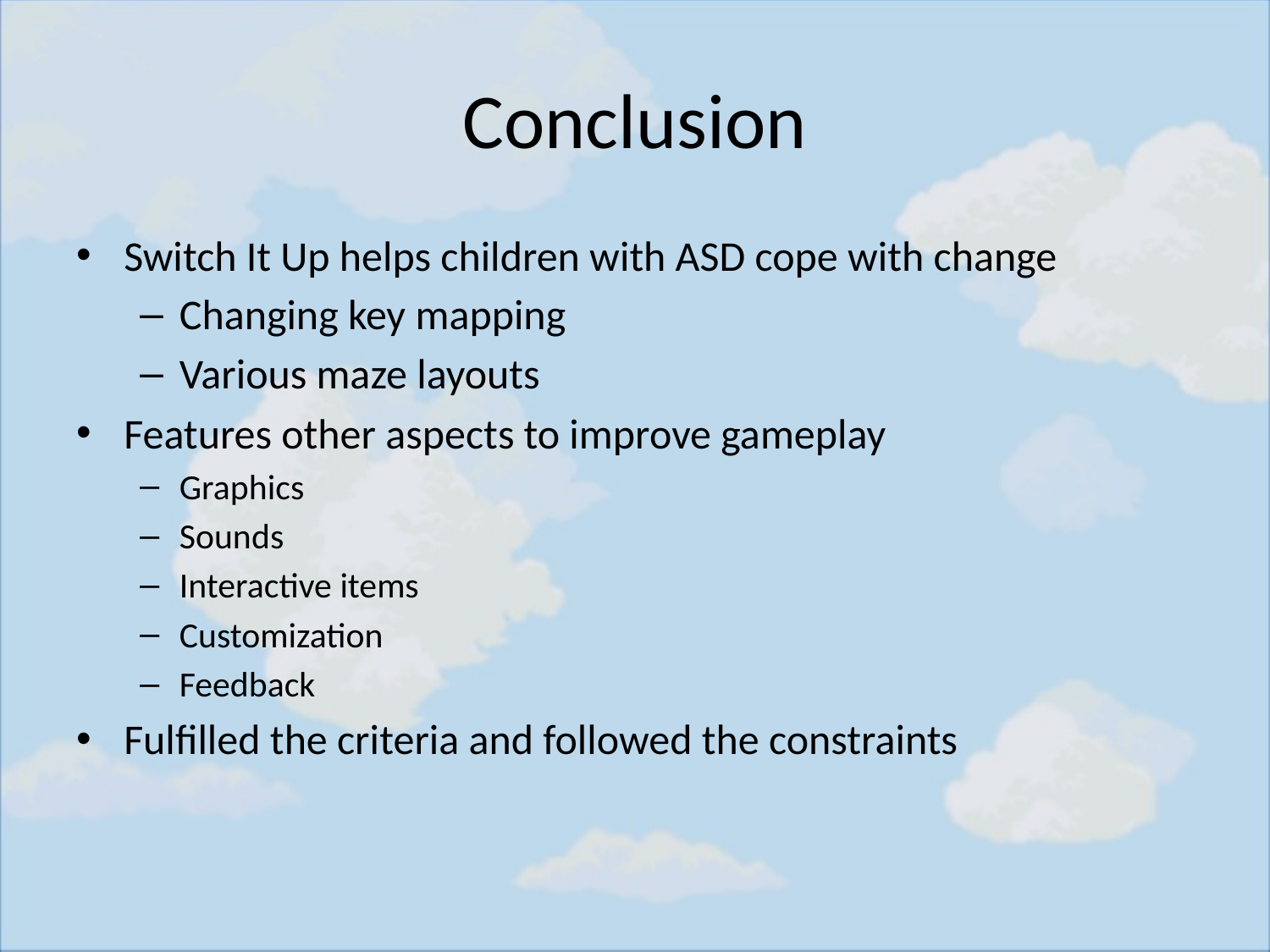

# Conclusion
Switch It Up helps children with ASD cope with change
Changing key mapping
Various maze layouts
Features other aspects to improve gameplay
Graphics
Sounds
Interactive items
Customization
Feedback
Fulfilled the criteria and followed the constraints